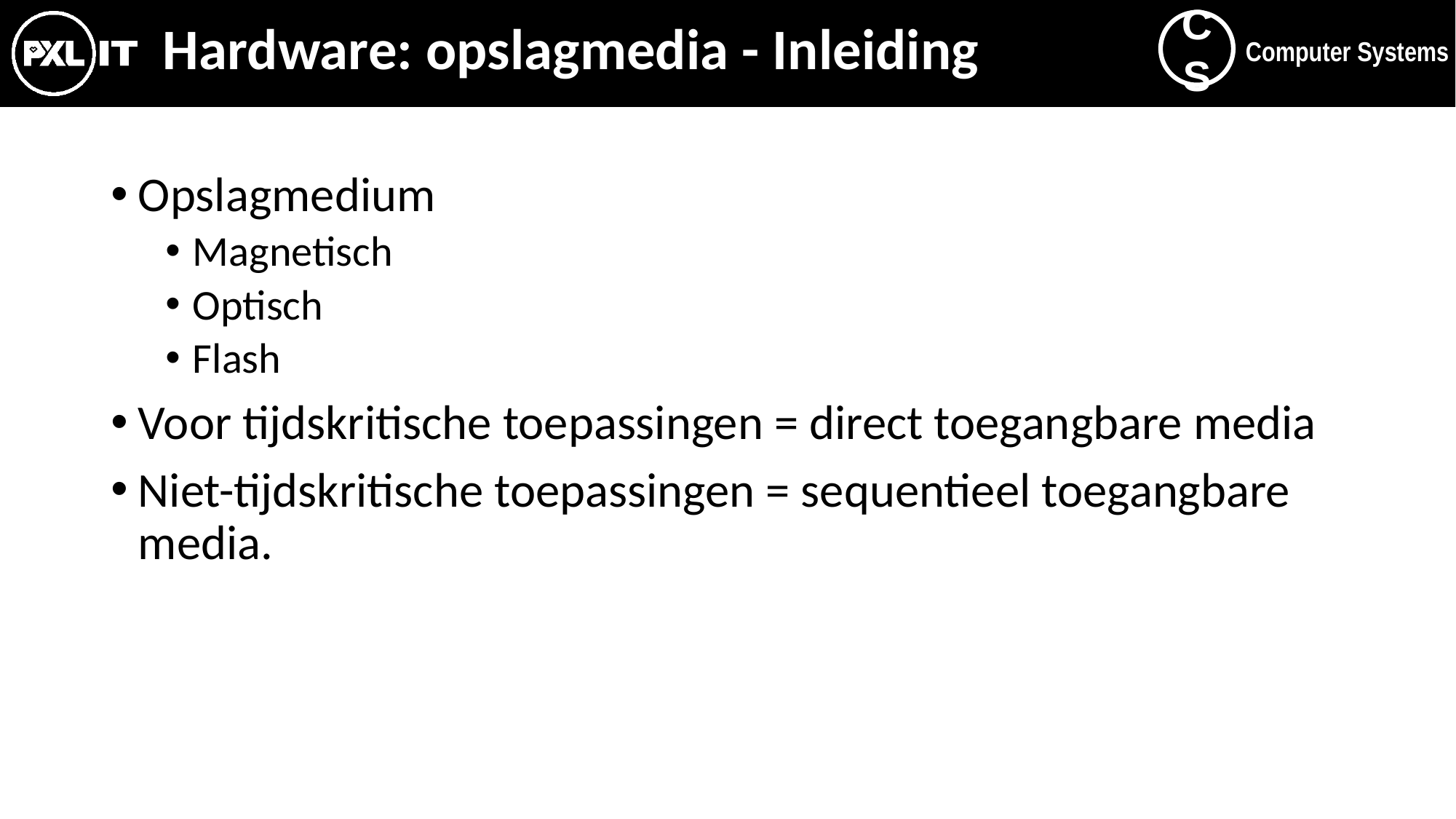

# Hardware: opslagmedia - Inleiding
Opslagmedium
Magnetisch
Optisch
Flash
Voor tijdskritische toepassingen = direct toegangbare media
Niet-tijdskritische toepassingen = sequentieel toegangbare media.